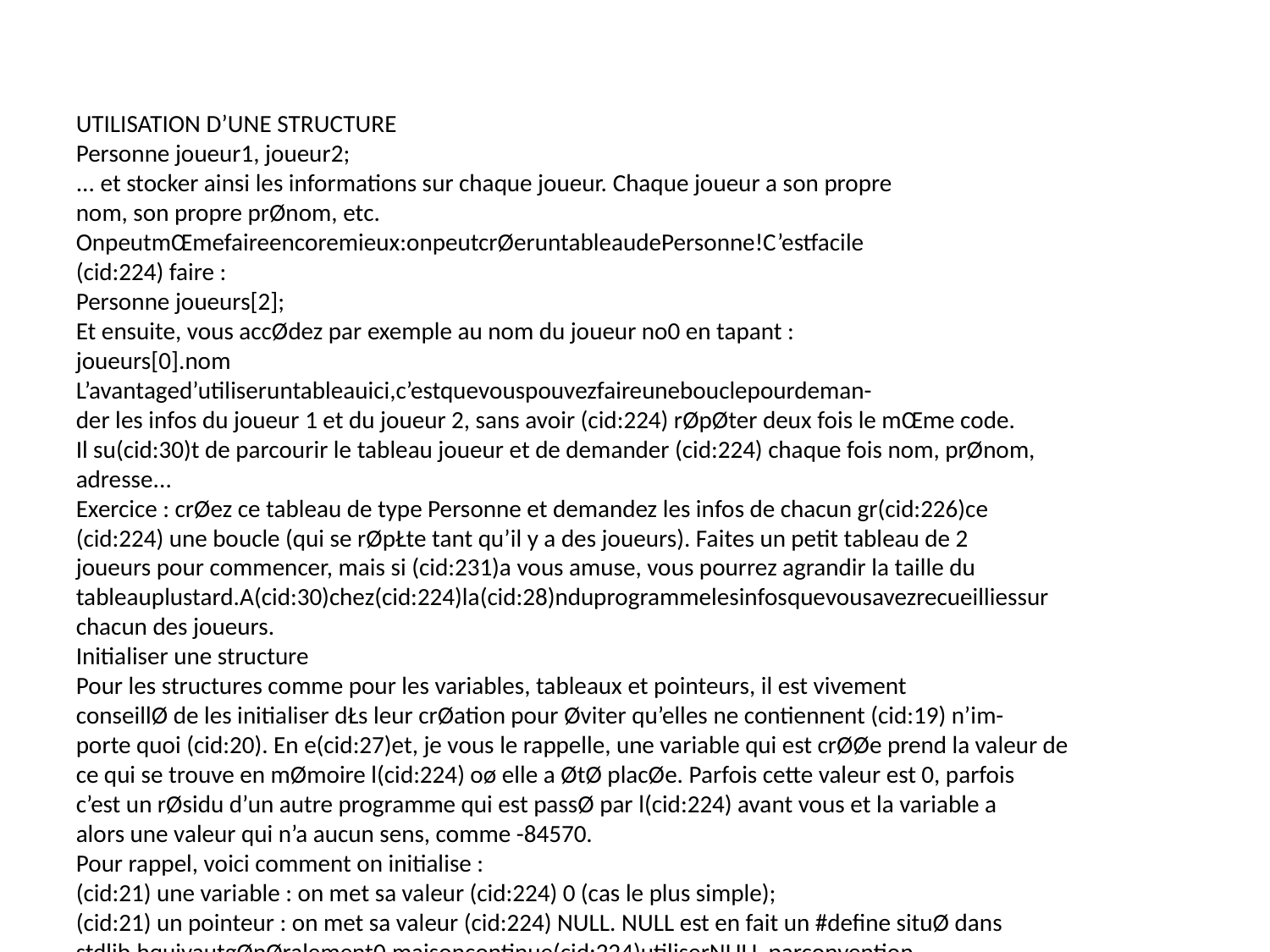

UTILISATION D’UNE STRUCTURE
Personne joueur1, joueur2;
... et stocker ainsi les informations sur chaque joueur. Chaque joueur a son propre
nom, son propre prØnom, etc.
OnpeutmŒmefaireencoremieux:onpeutcrØeruntableaudePersonne!C’estfacile
(cid:224) faire :
Personne joueurs[2];
Et ensuite, vous accØdez par exemple au nom du joueur no0 en tapant :
joueurs[0].nom
L’avantaged’utiliseruntableauici,c’estquevouspouvezfaireunebouclepourdeman-
der les infos du joueur 1 et du joueur 2, sans avoir (cid:224) rØpØter deux fois le mŒme code.
Il su(cid:30)t de parcourir le tableau joueur et de demander (cid:224) chaque fois nom, prØnom,
adresse...
Exercice : crØez ce tableau de type Personne et demandez les infos de chacun gr(cid:226)ce
(cid:224) une boucle (qui se rØpŁte tant qu’il y a des joueurs). Faites un petit tableau de 2
joueurs pour commencer, mais si (cid:231)a vous amuse, vous pourrez agrandir la taille du
tableauplustard.A(cid:30)chez(cid:224)la(cid:28)nduprogrammelesinfosquevousavezrecueilliessur
chacun des joueurs.
Initialiser une structure
Pour les structures comme pour les variables, tableaux et pointeurs, il est vivement
conseillØ de les initialiser dŁs leur crØation pour Øviter qu’elles ne contiennent (cid:19) n’im-
porte quoi (cid:20). En e(cid:27)et, je vous le rappelle, une variable qui est crØØe prend la valeur de
ce qui se trouve en mØmoire l(cid:224) oø elle a ØtØ placØe. Parfois cette valeur est 0, parfois
c’est un rØsidu d’un autre programme qui est passØ par l(cid:224) avant vous et la variable a
alors une valeur qui n’a aucun sens, comme -84570.
Pour rappel, voici comment on initialise :
(cid:21) une variable : on met sa valeur (cid:224) 0 (cas le plus simple);
(cid:21) un pointeur : on met sa valeur (cid:224) NULL. NULL est en fait un #define situØ dans
stdlib.hquivautgØnØralement0,maisoncontinue(cid:224)utiliserNULL,parconvention,
surlespointeurspourbienvoirqu’ils’agitdepointeursetnondevariablesordinaires;
(cid:21) un tableau : on met chacune de ses valeurs (cid:224) 0.
Pour les structures, l’initialisation va un peu ressembler (cid:224) celle d’un tableau. En e(cid:27)et,
on peut faire (cid:224) la dØclaration de la variable :
Coordonnees point = {0, 0};
Cela dØ(cid:28)nira, dans l’ordre, point.x = 0 et point.y = 0.
207